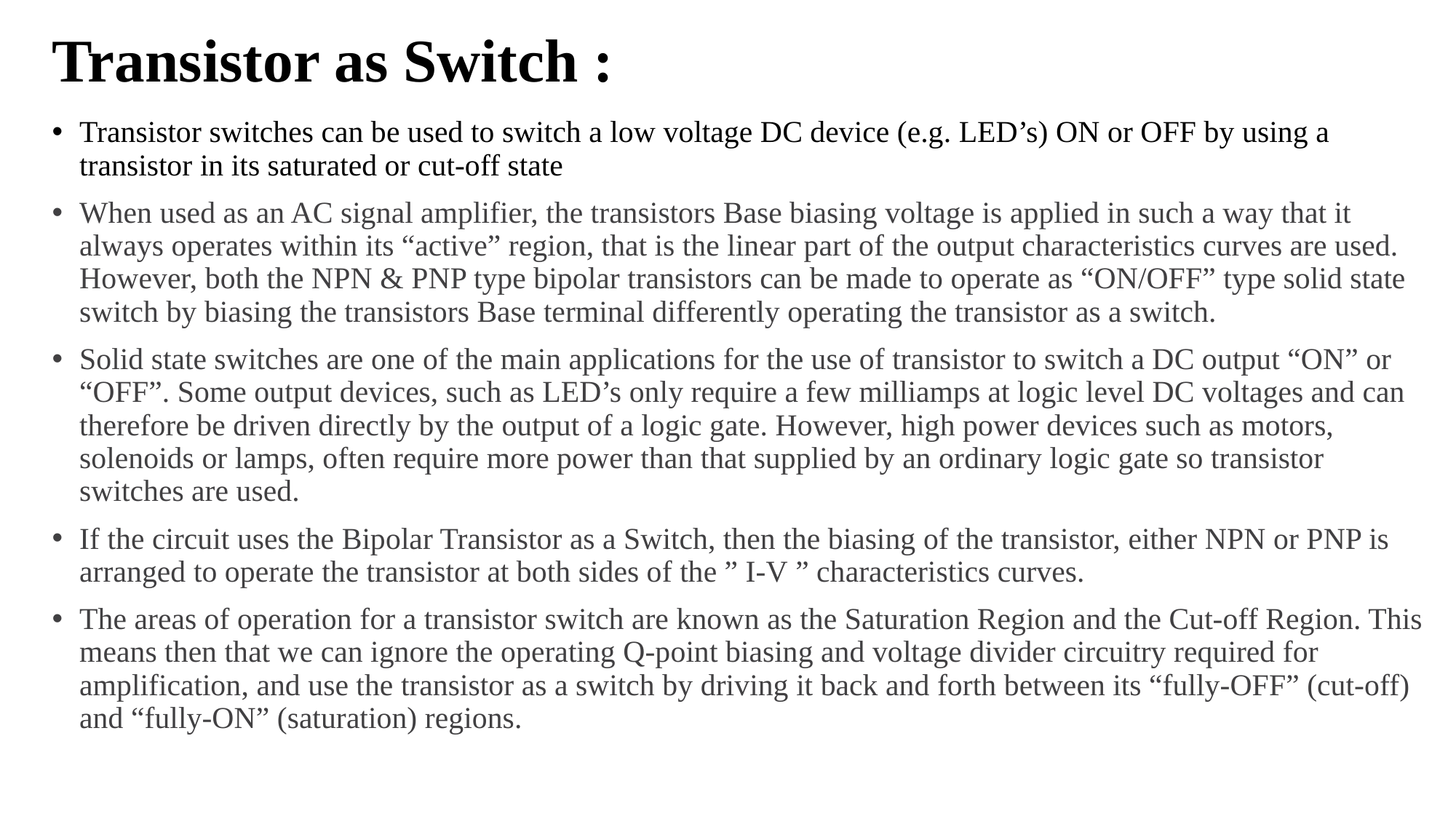

# Transistor as Switch :
Transistor switches can be used to switch a low voltage DC device (e.g. LED’s) ON or OFF by using a transistor in its saturated or cut-off state
When used as an AC signal amplifier, the transistors Base biasing voltage is applied in such a way that it always operates within its “active” region, that is the linear part of the output characteristics curves are used. However, both the NPN & PNP type bipolar transistors can be made to operate as “ON/OFF” type solid state switch by biasing the transistors Base terminal differently operating the transistor as a switch.
Solid state switches are one of the main applications for the use of transistor to switch a DC output “ON” or “OFF”. Some output devices, such as LED’s only require a few milliamps at logic level DC voltages and can therefore be driven directly by the output of a logic gate. However, high power devices such as motors, solenoids or lamps, often require more power than that supplied by an ordinary logic gate so transistor switches are used.
If the circuit uses the Bipolar Transistor as a Switch, then the biasing of the transistor, either NPN or PNP is arranged to operate the transistor at both sides of the ” I-V ” characteristics curves.
The areas of operation for a transistor switch are known as the Saturation Region and the Cut-off Region. This means then that we can ignore the operating Q-point biasing and voltage divider circuitry required for amplification, and use the transistor as a switch by driving it back and forth between its “fully-OFF” (cut-off) and “fully-ON” (saturation) regions.